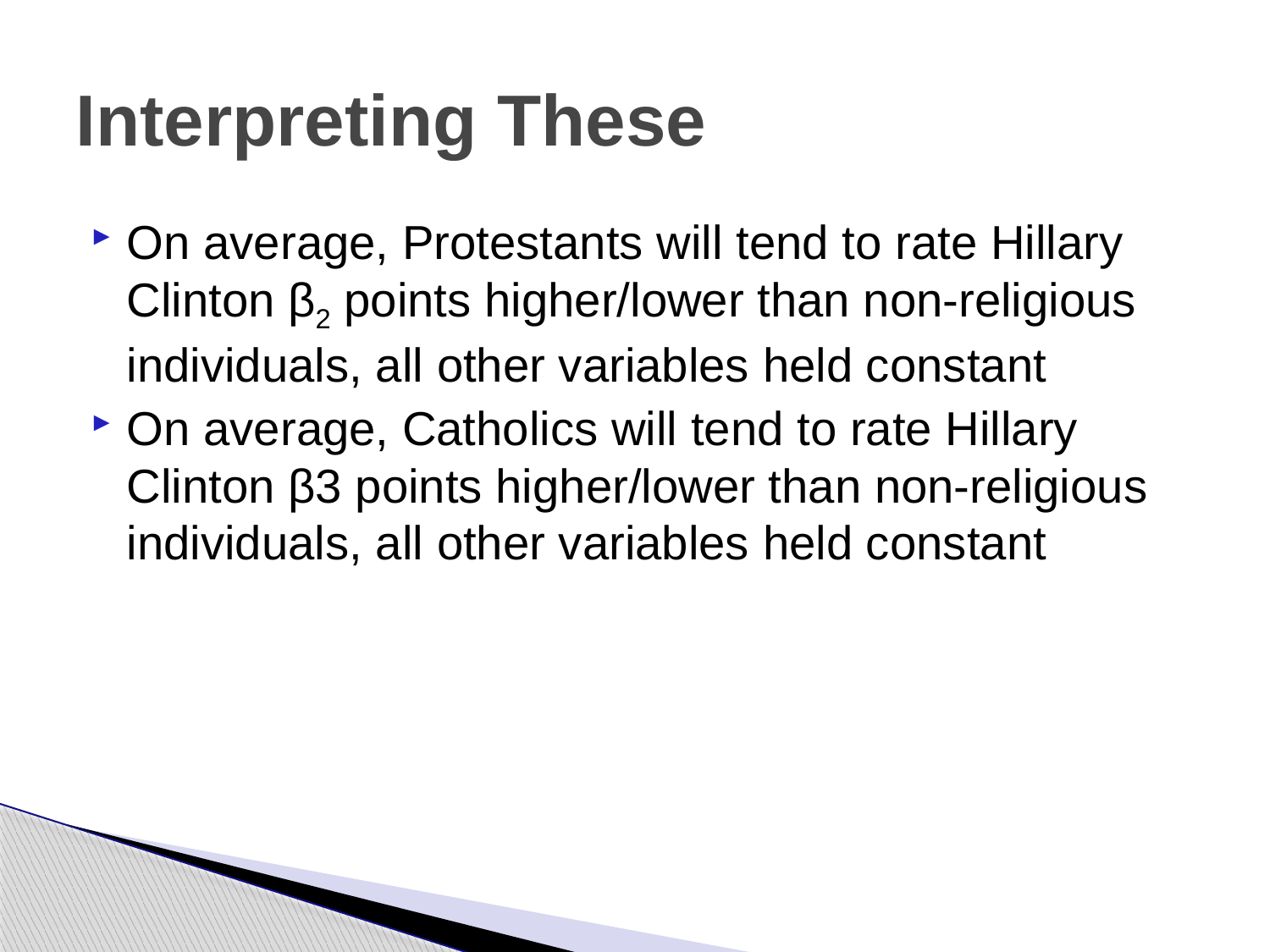

# Interpreting These
On average, Protestants will tend to rate Hillary Clinton β2 points higher/lower than non-religious individuals, all other variables held constant
On average, Catholics will tend to rate Hillary Clinton β3 points higher/lower than non-religious individuals, all other variables held constant